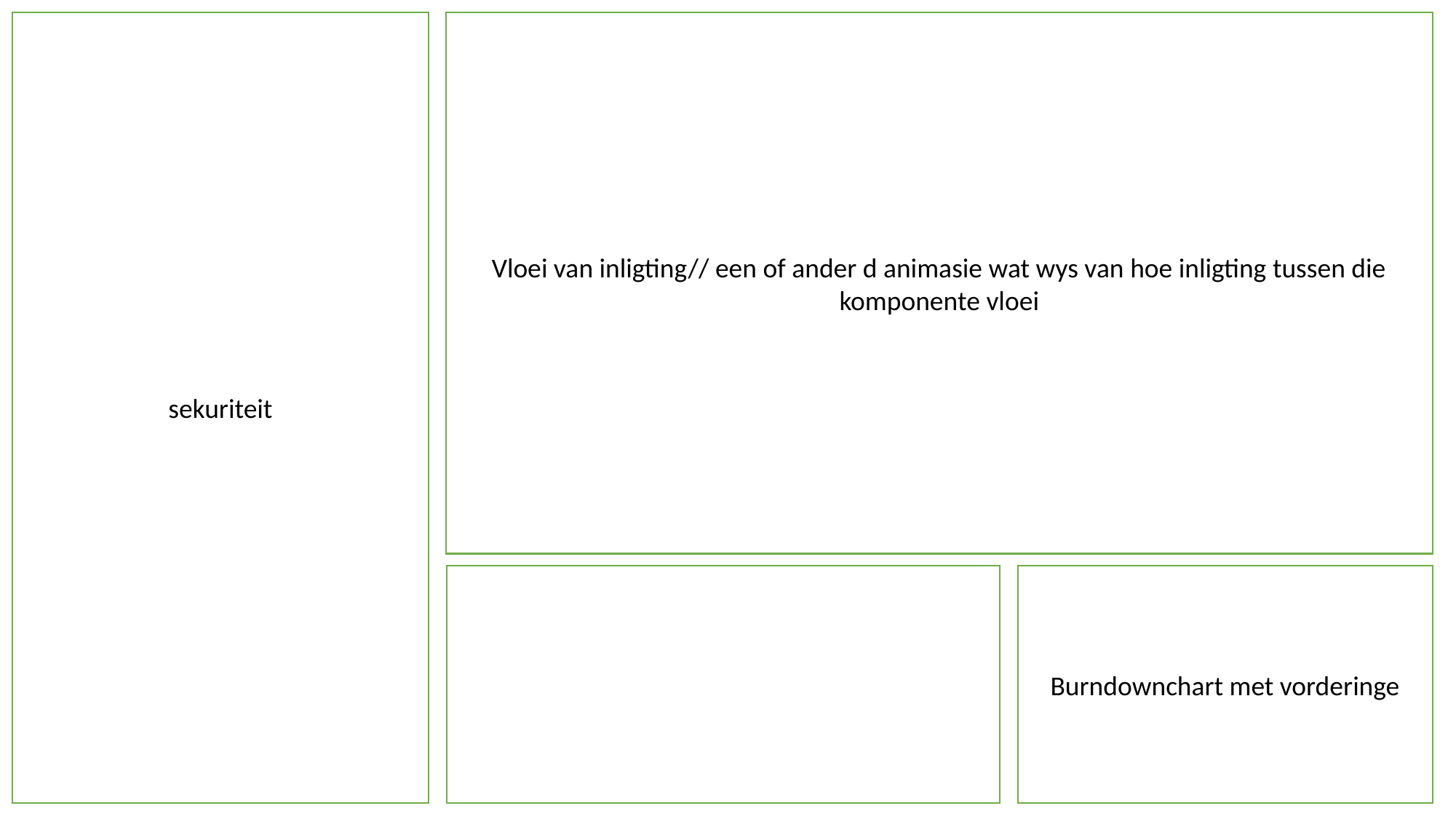

sekuriteit
Vloei van inligting// een of ander d animasie wat wys van hoe inligting tussen die komponente vloei

Burndownchart met vorderinge